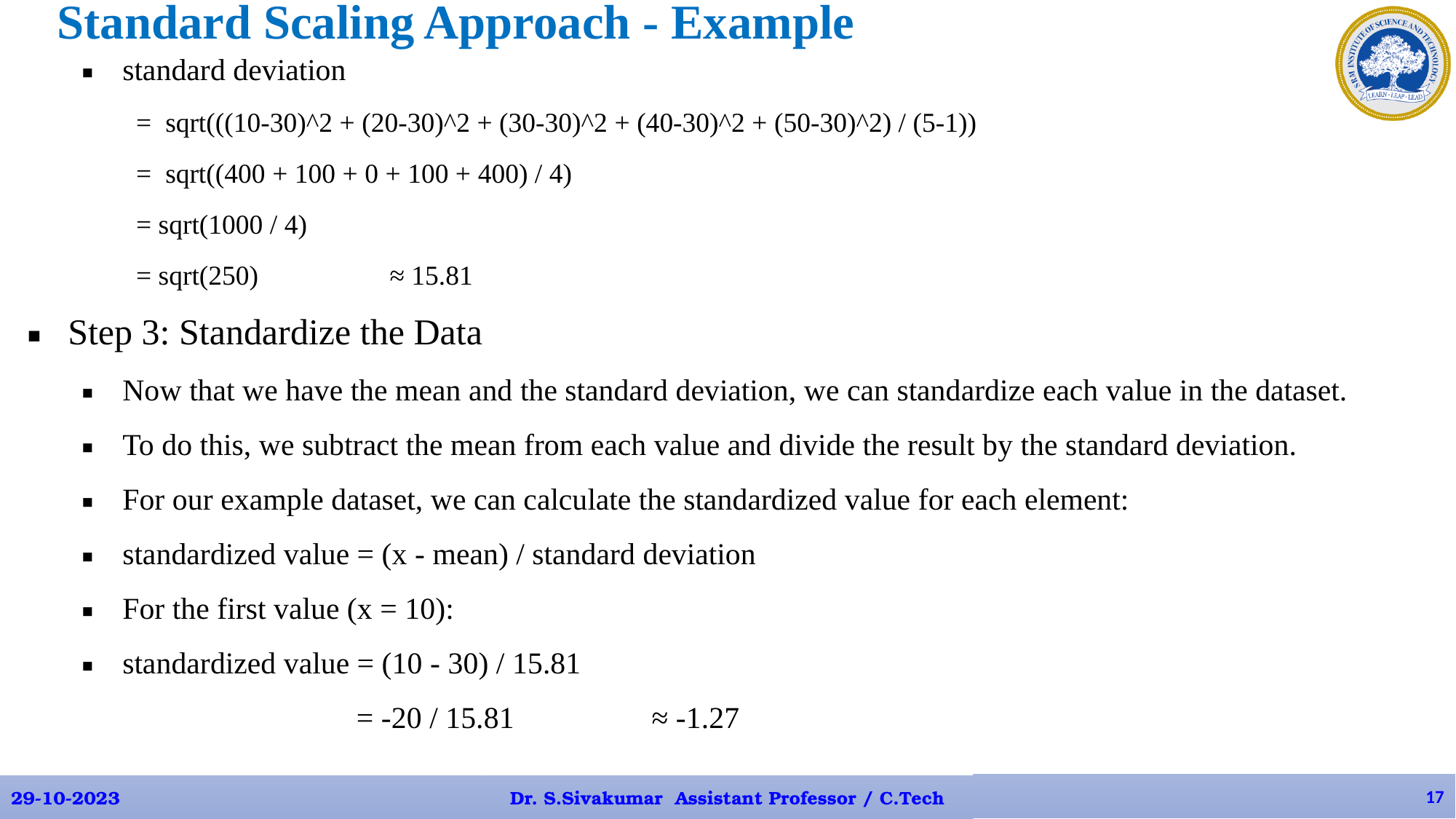

Standard Scaling Approach - Example
standard deviation
=  sqrt(((10-30)^2 + (20-30)^2 + (30-30)^2 + (40-30)^2 + (50-30)^2) / (5-1))
=  sqrt((400 + 100 + 0 + 100 + 400) / 4)
= sqrt(1000 / 4)
= sqrt(250)                   ≈ 15.81
Step 3: Standardize the Data
Now that we have the mean and the standard deviation, we can standardize each value in the dataset.
To do this, we subtract the mean from each value and divide the result by the standard deviation.
For our example dataset, we can calculate the standardized value for each element:
standardized value = (x - mean) / standard deviation
For the first value (x = 10):
standardized value = (10 - 30) / 15.81
                                    = -20 / 15.81                  ≈ -1.27
17
29-10-2023
Dr. S.Sivakumar  Assistant Professor / C.Tech